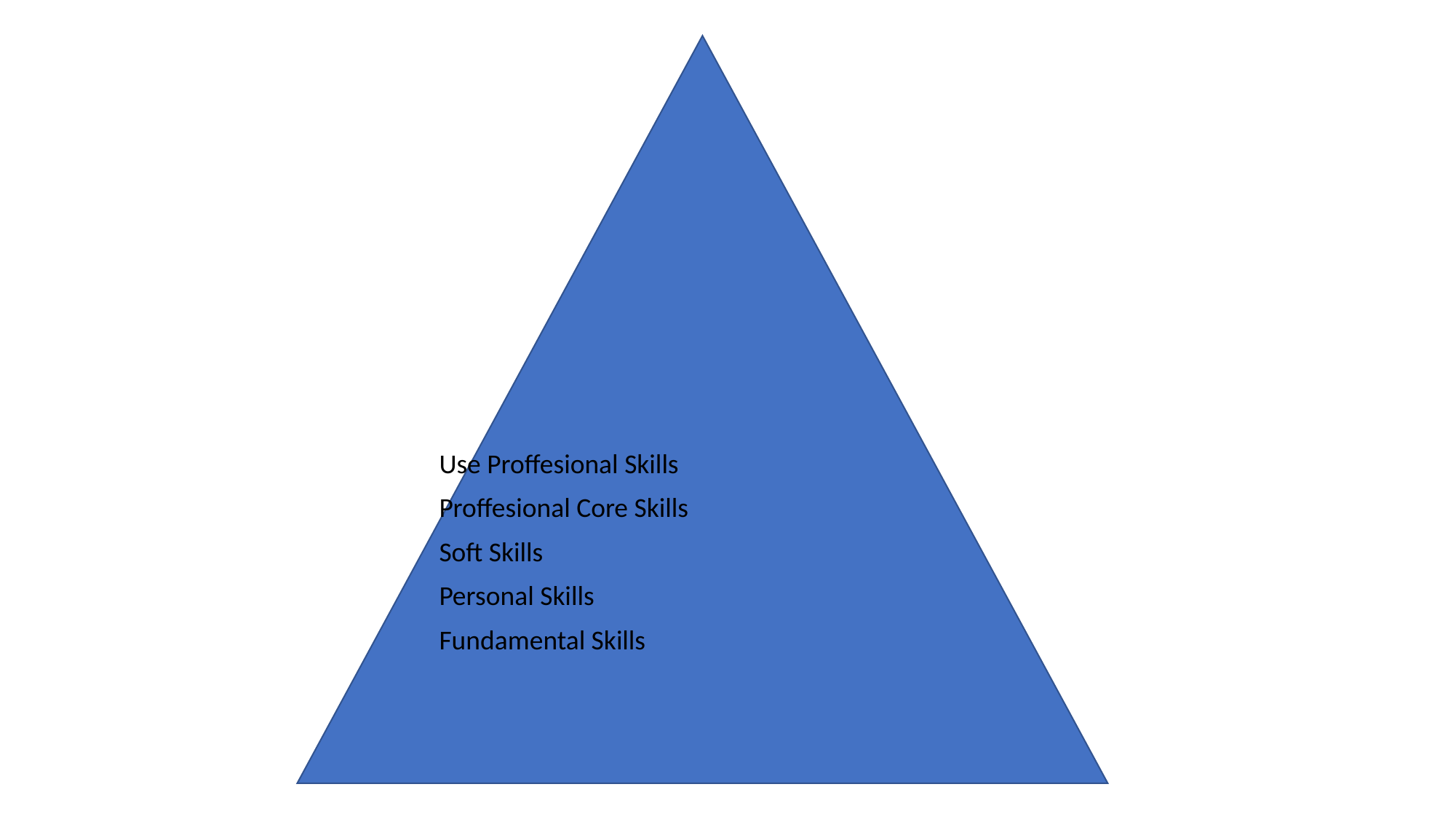

Use Proffesional Skills
Proffesional Core Skills
Soft Skills
Personal Skills
Fundamental Skills